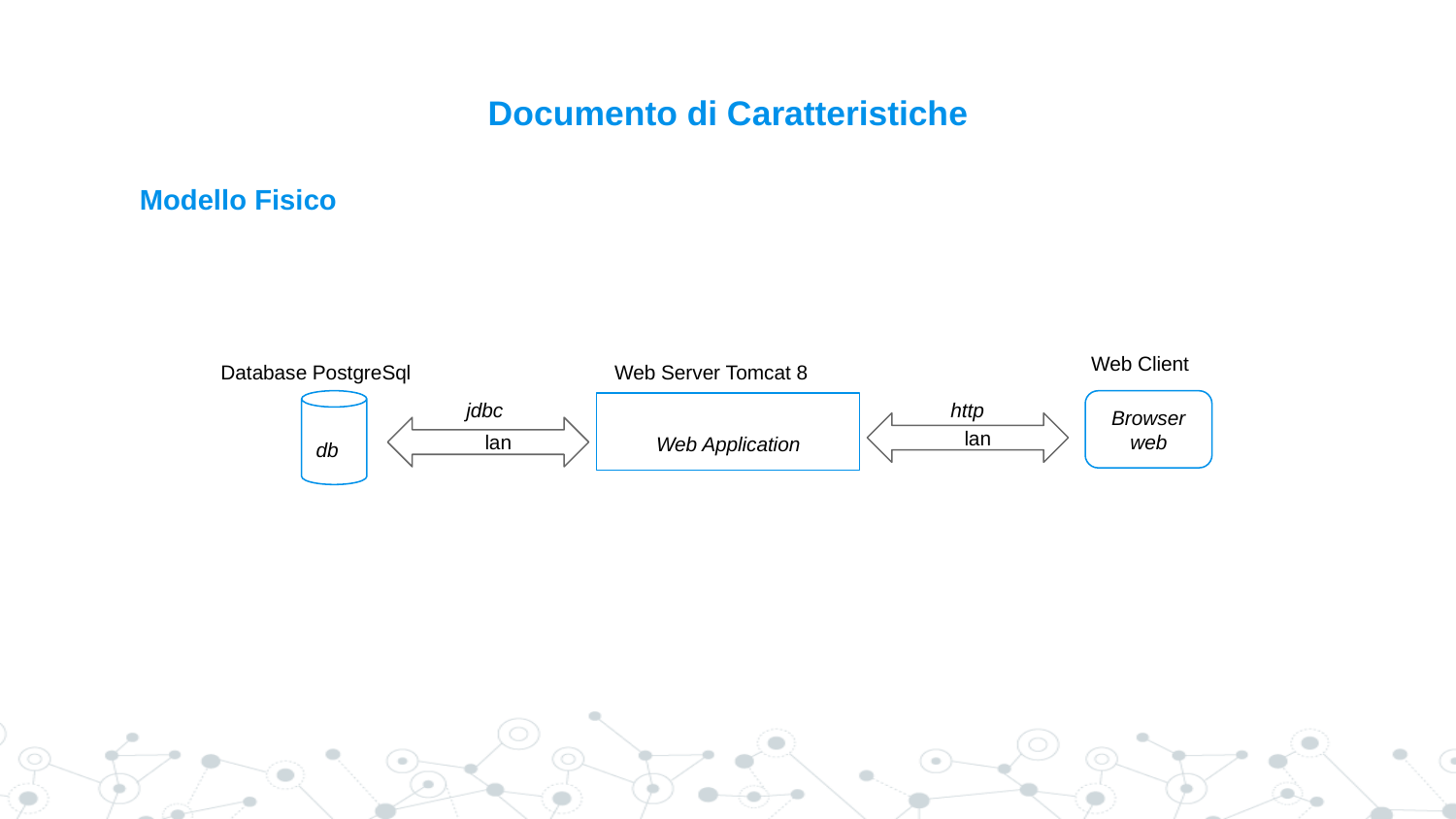

# Documento di Caratteristiche
Modello Fisico

Web Client
Database PostgreSql
Web Server Tomcat 8
db
jdbc
http
Browser web
Web Application

lan
lan